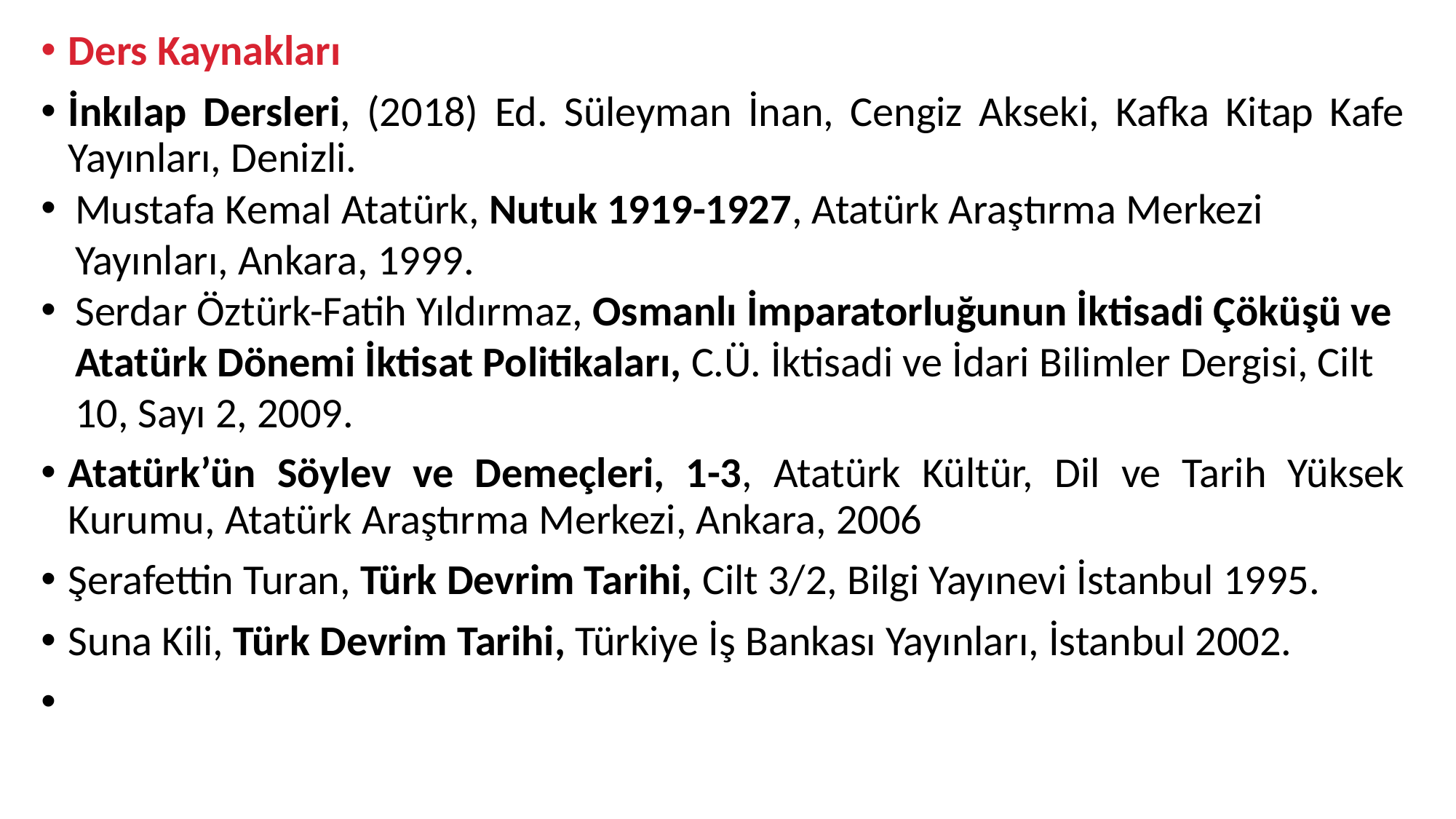

Ders Kaynakları
İnkılap Dersleri, (2018) Ed. Süleyman İnan, Cengiz Akseki, Kafka Kitap Kafe Yayınları, Denizli.
Mustafa Kemal Atatürk, Nutuk 1919-1927, Atatürk Araştırma Merkezi Yayınları, Ankara, 1999.
Serdar Öztürk-Fatih Yıldırmaz, Osmanlı İmparatorluğunun İktisadi Çöküşü ve Atatürk Dönemi İktisat Politikaları, C.Ü. İktisadi ve İdari Bilimler Dergisi, Cilt 10, Sayı 2, 2009.
Atatürk’ün Söylev ve Demeçleri, 1-3, Atatürk Kültür, Dil ve Tarih Yüksek Kurumu, Atatürk Araştırma Merkezi, Ankara, 2006
Şerafettin Turan, Türk Devrim Tarihi, Cilt 3/2, Bilgi Yayınevi İstanbul 1995.
Suna Kili, Türk Devrim Tarihi, Türkiye İş Bankası Yayınları, İstanbul 2002.